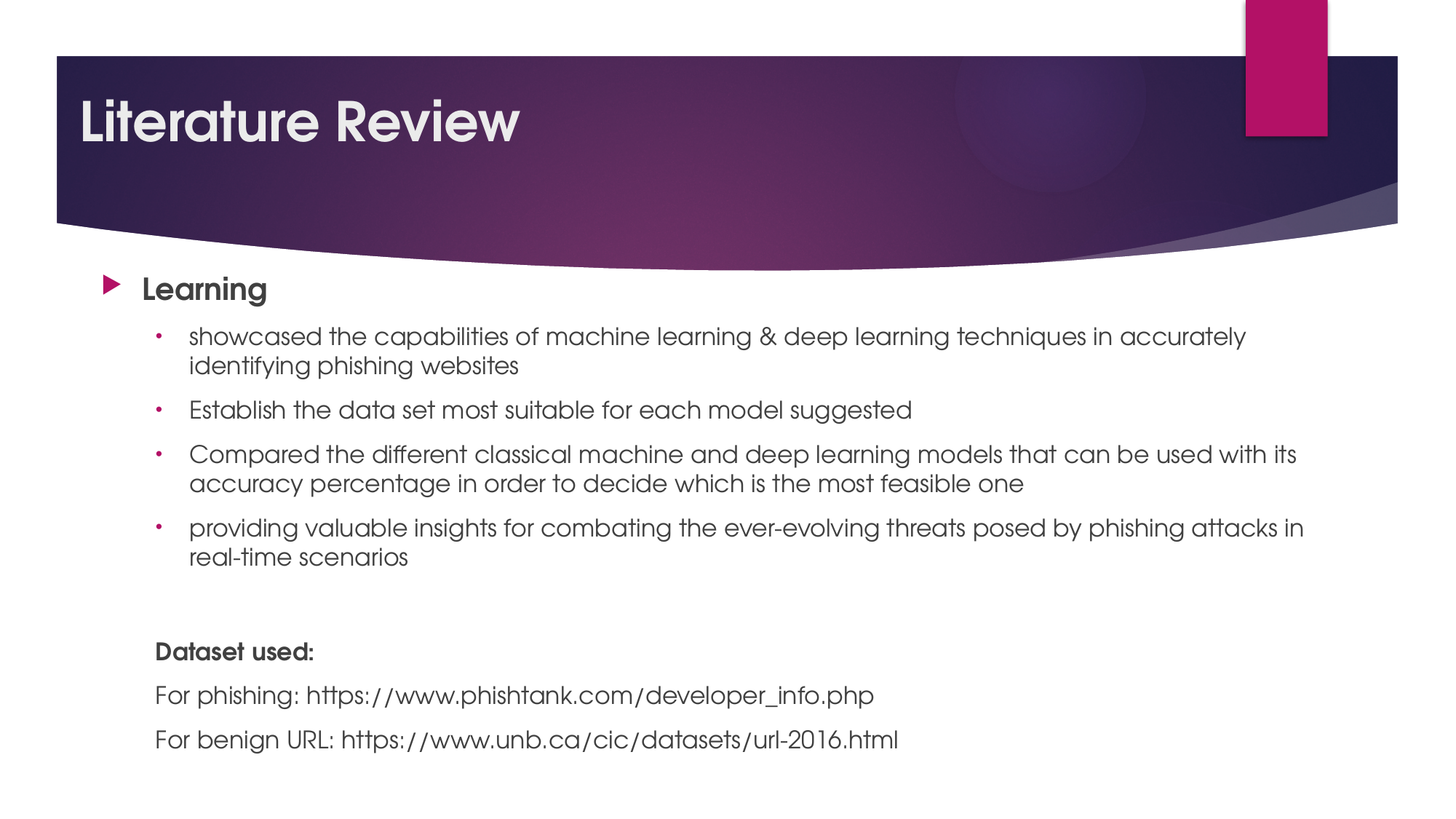

# Literature Review
Learning
showcased the capabilities of machine learning & deep learning techniques in accurately identifying phishing websites
Establish the data set most suitable for each model suggested
Compared the different classical machine and deep learning models that can be used with its accuracy percentage in order to decide which is the most feasible one
providing valuable insights for combating the ever-evolving threats posed by phishing attacks in real-time scenarios

Dataset used:
For phishing: https://www.phishtank.com/developer_info.php
For benign URL: https://www.unb.ca/cic/datasets/url-2016.html